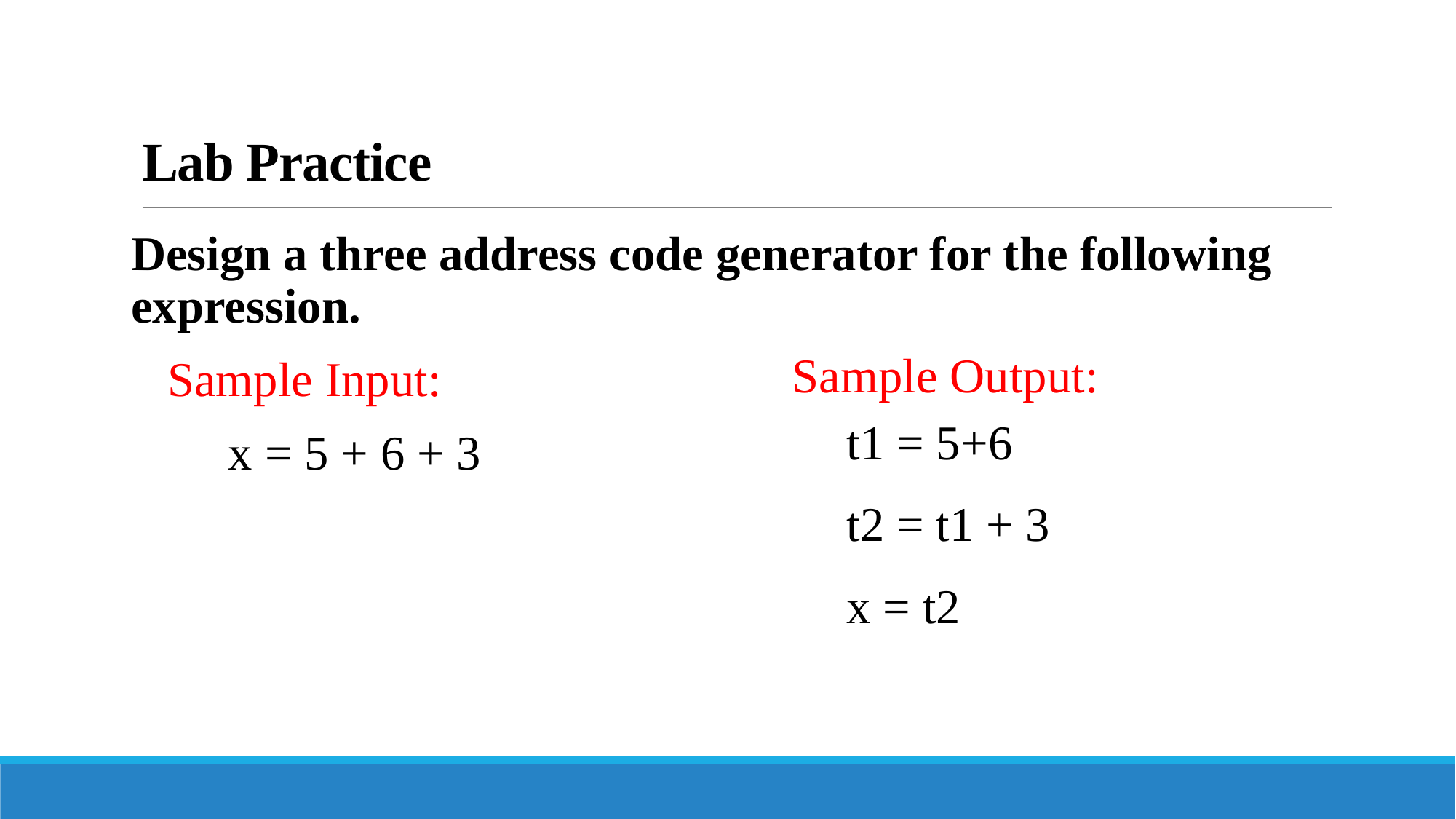

# Lab Practice
Design a three address code generator for the following expression.
   Sample Input:
        x = 5 + 6 + 3

Sample Output:
t1 = 5+6
t2 = t1 + 3
x = t2